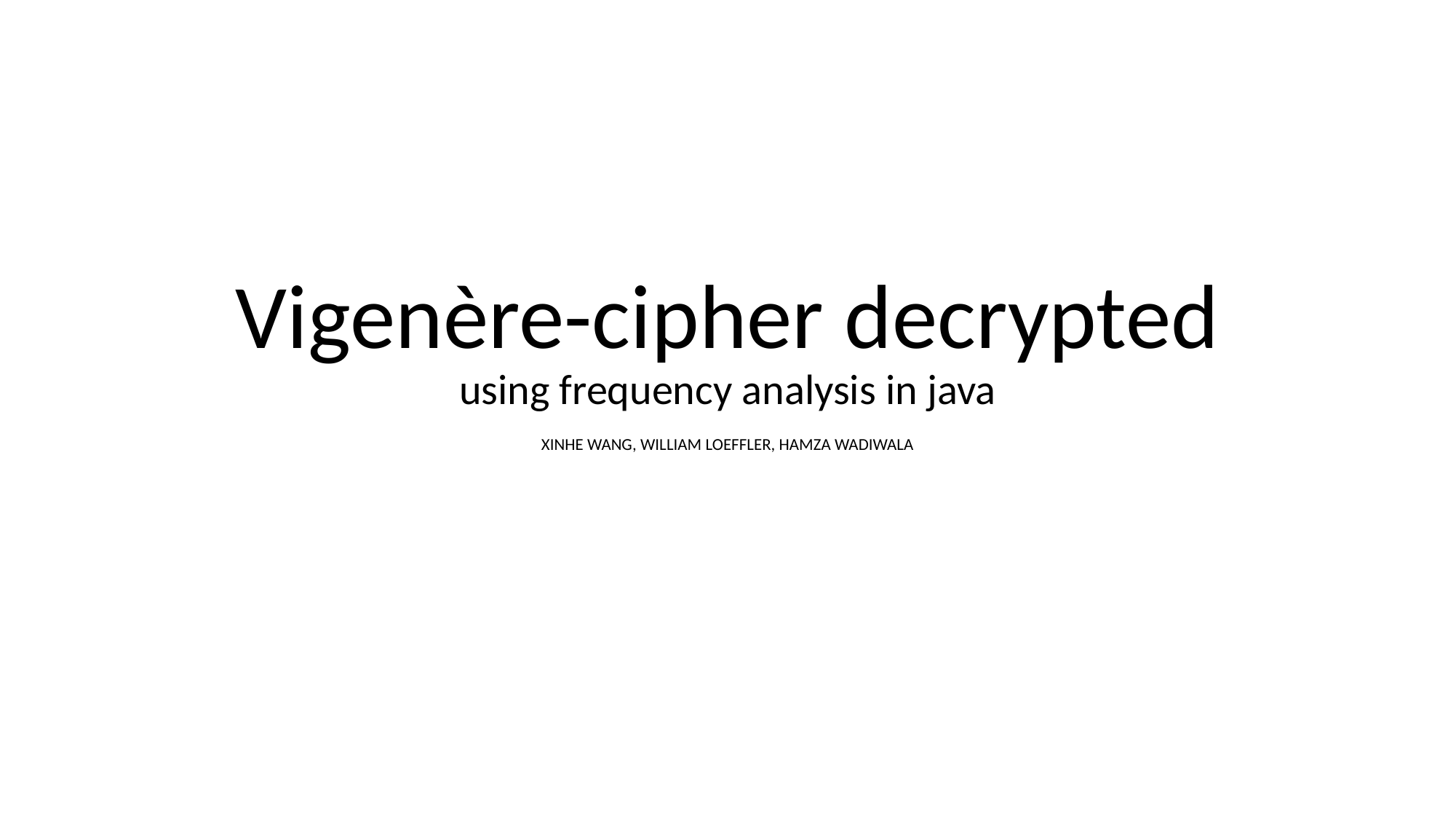

# Vigenère-cipher decrypted using frequency analysis in java
XINHE WANG, WILLIAM LOEFFLER, HAMZA WADIWALA